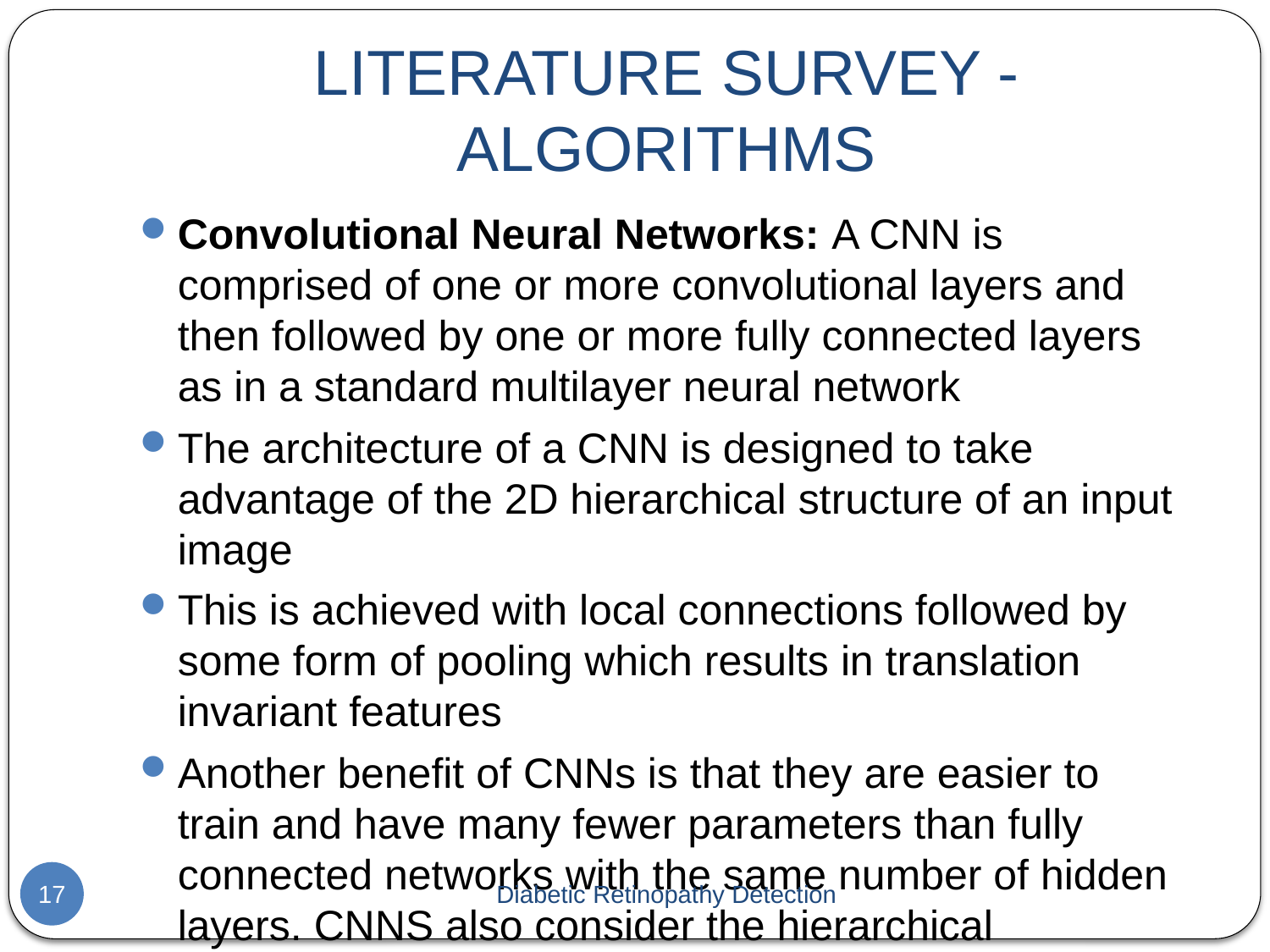

# LITERATURE SURVEY - ALGORITHMS
Convolutional Neural Networks: A CNN is comprised of one or more convolutional layers and then followed by one or more fully connected layers as in a standard multilayer neural network
The architecture of a CNN is designed to take advantage of the 2D hierarchical structure of an input image
This is achieved with local connections followed by some form of pooling which results in translation invariant features
Another benefit of CNNs is that they are easier to train and have many fewer parameters than fully connected networks with the same number of hidden layers. CNNS also consider the hierarchical representations of images while training
17
Diabetic Retinopathy Detection